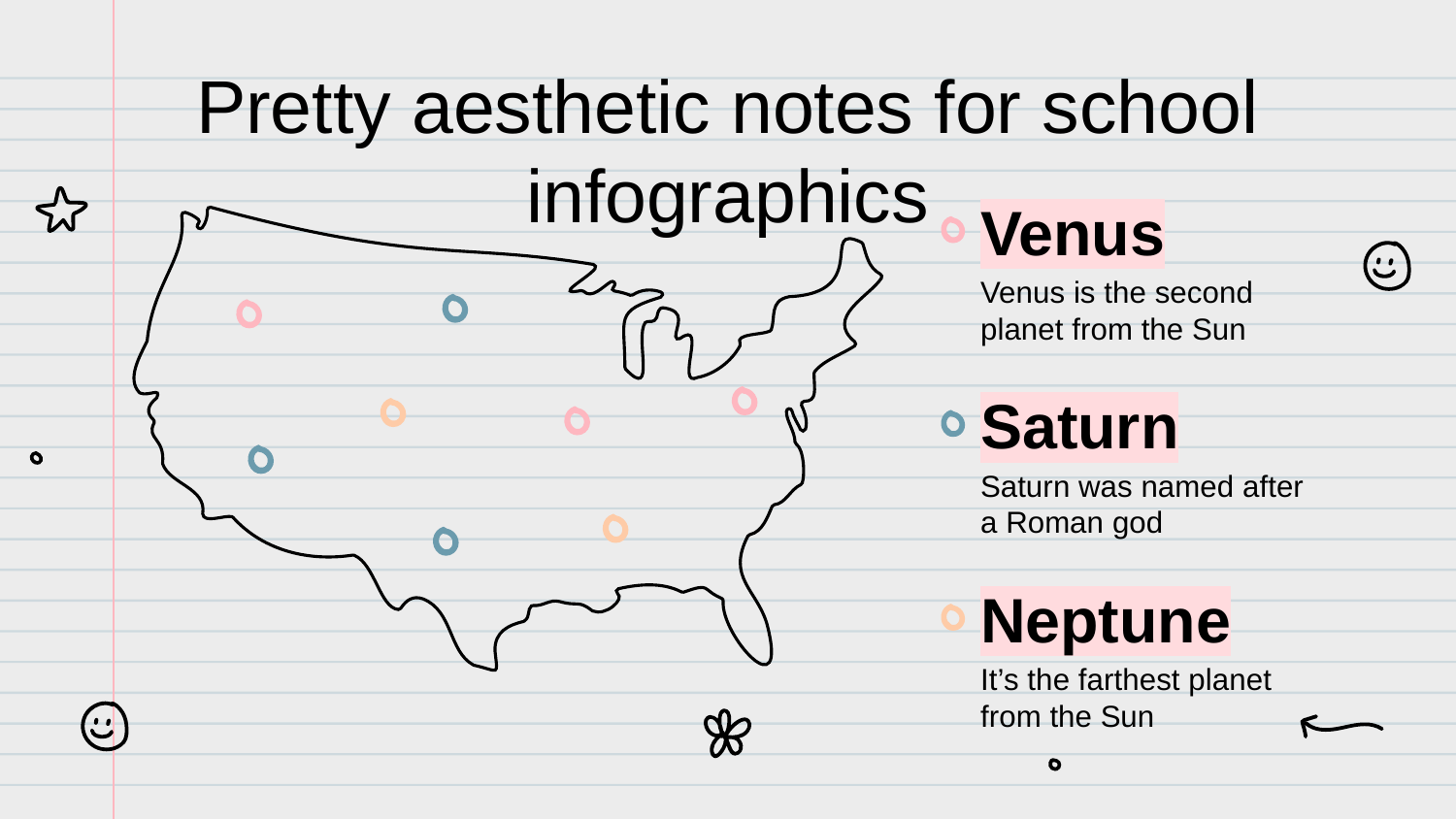

# Pretty aesthetic notes for school infographics
Venus
Venus is the second planet from the Sun

Saturn
Saturn was named after a Roman god

Neptune
It’s the farthest planet from the Sun